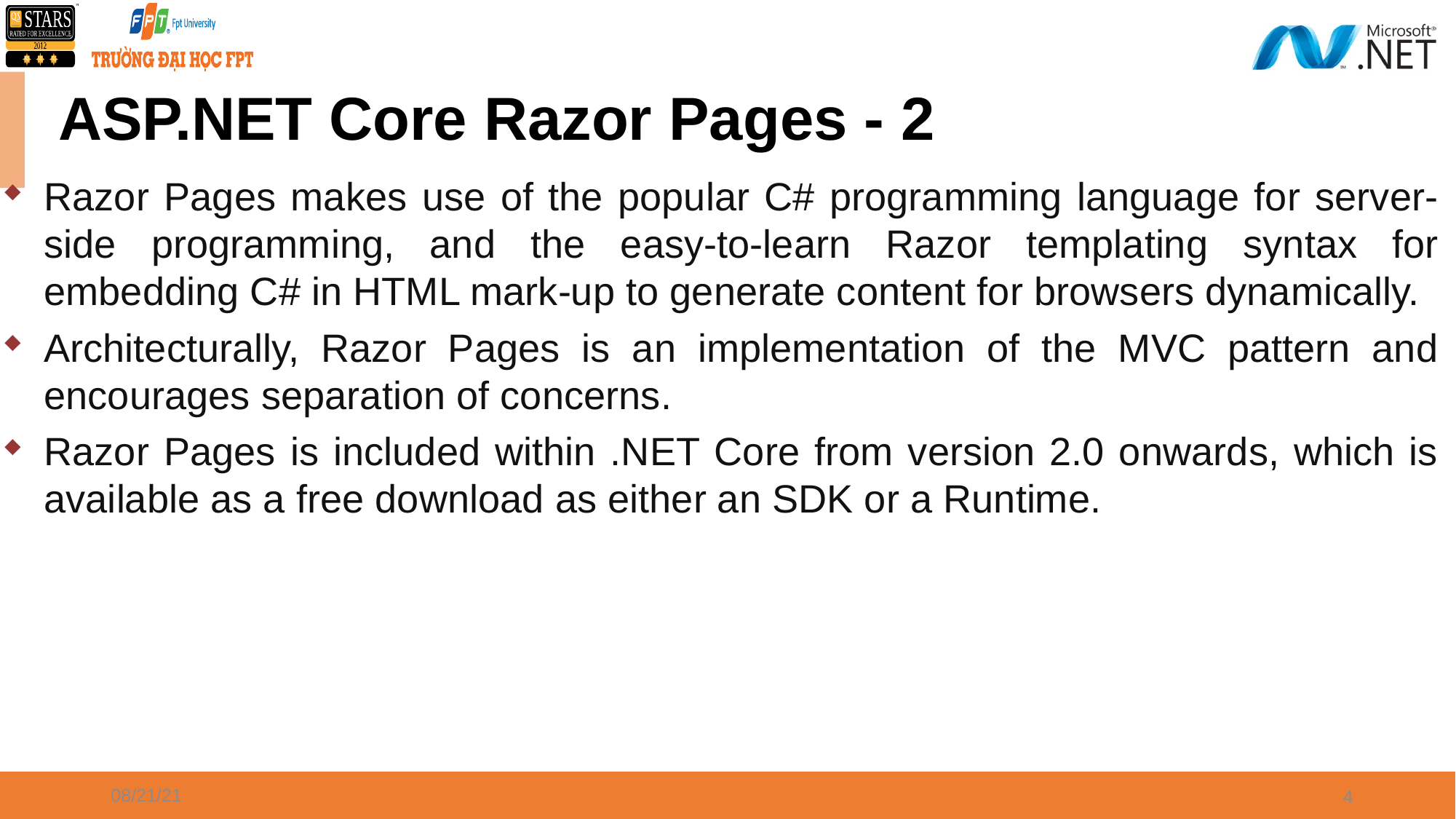

# ASP.NET Core Razor Pages - 2
Razor Pages makes use of the popular C# programming language for server-side programming, and the easy-to-learn Razor templating syntax for embedding C# in HTML mark-up to generate content for browsers dynamically.
Architecturally, Razor Pages is an implementation of the MVC pattern and encourages separation of concerns.
Razor Pages is included within .NET Core from version 2.0 onwards, which is available as a free download as either an SDK or a Runtime.
08/21/21
4